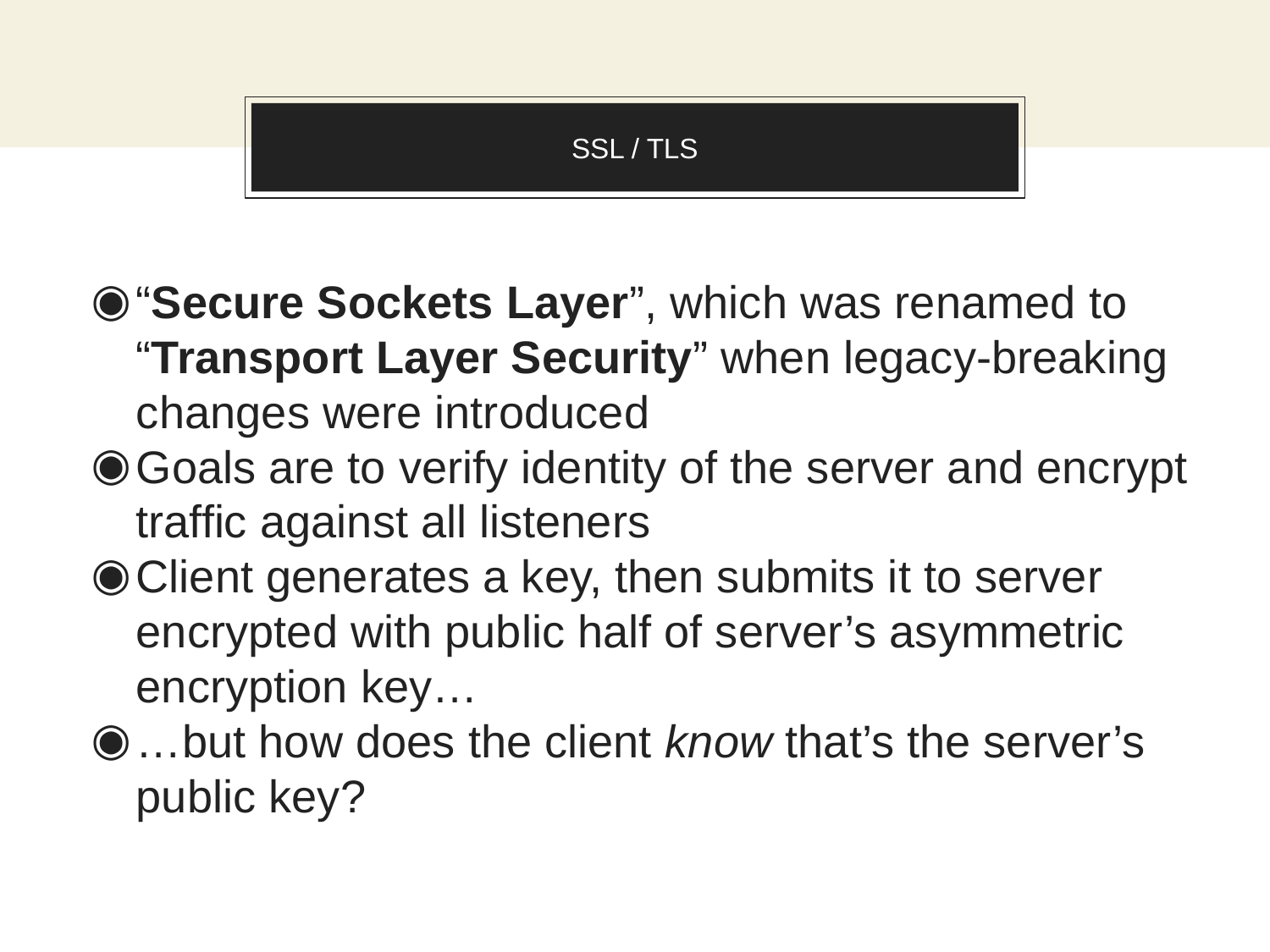

# SSL / TLS
“Secure Sockets Layer”, which was renamed to “Transport Layer Security” when legacy-breaking changes were introduced
Goals are to verify identity of the server and encrypt traffic against all listeners
Client generates a key, then submits it to server encrypted with public half of server’s asymmetric encryption key…
…but how does the client know that’s the server’s public key?